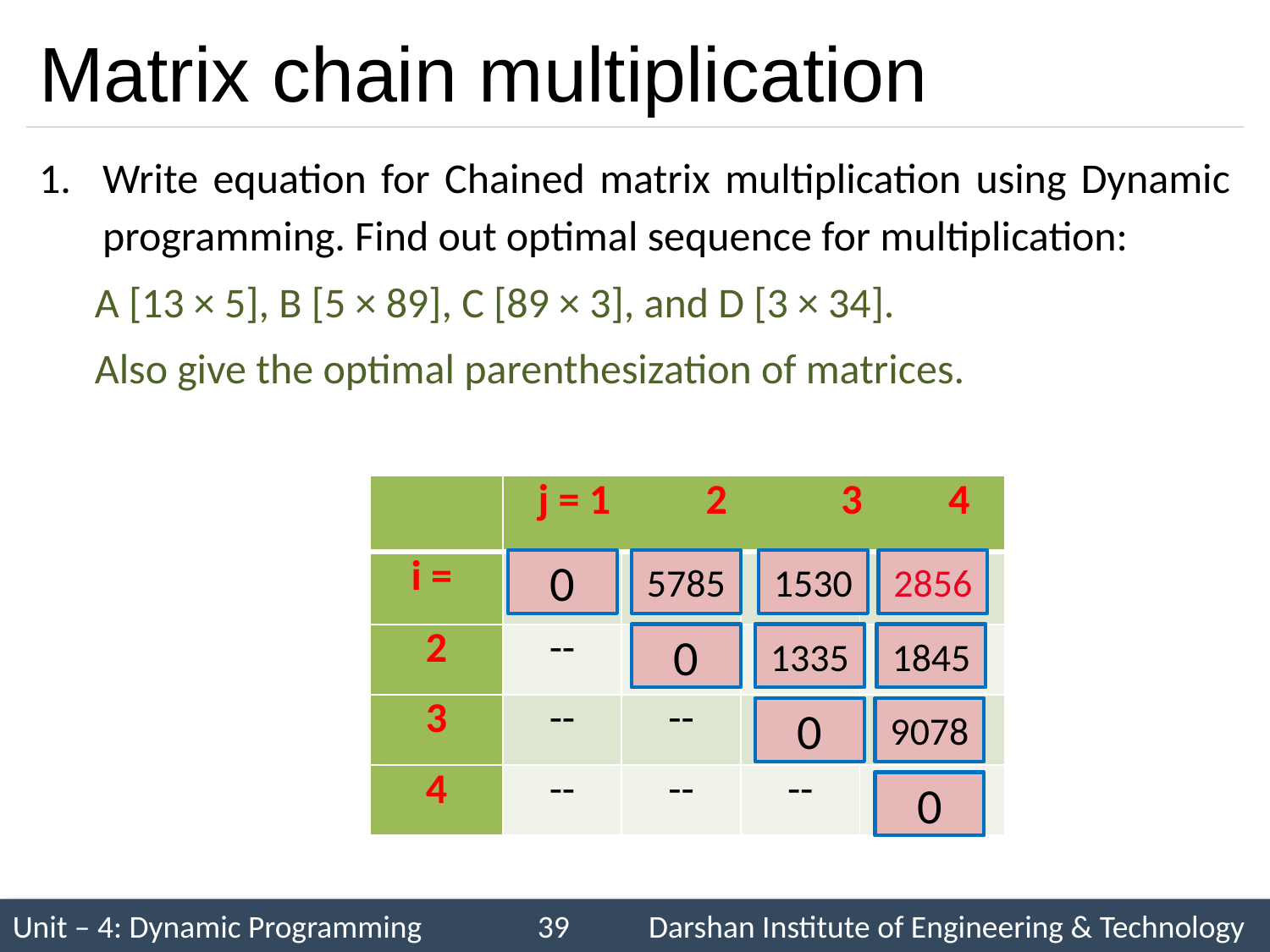

# Matrix chain multiplication
Write equation for Chained matrix multiplication using Dynamic programming. Find out optimal sequence for multiplication:
A [13 × 5], B [5 × 89], C [89 × 3], and D [3 × 34].
Also give the optimal parenthesization of matrices.

|  | j = 1 2 3 4 |  |  |  |
| --- | --- | --- | --- | --- |
| i = |  |  |  |  |
| 2 | -- |  |  |  |
| 3 | -- | -- |  |  |
| 4 | -- | -- | -- |  |
0
1530
2856
5785
0
1335
1845
0
9078
0